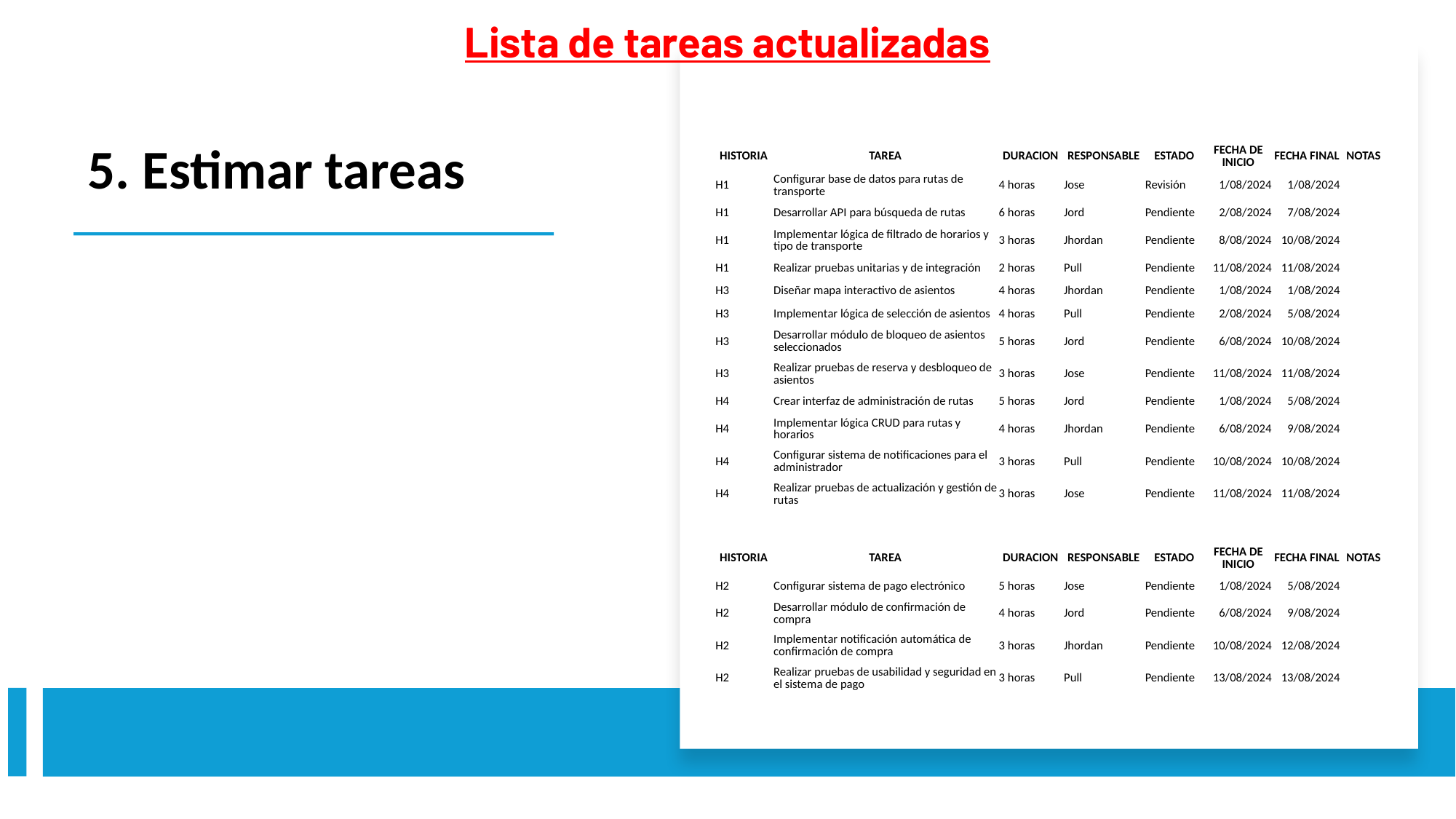

Lista de tareas actualizadas

# 5. Estimar tareas
| HISTORIA | TAREA | DURACION | RESPONSABLE | ESTADO | FECHA DE INICIO | FECHA FINAL | NOTAS |
| --- | --- | --- | --- | --- | --- | --- | --- |
| H1 | Configurar base de datos para rutas de transporte | 4 horas | Jose | Revisión | 1/08/2024 | 1/08/2024 |  |
| H1 | Desarrollar API para búsqueda de rutas | 6 horas | Jord | Pendiente | 2/08/2024 | 7/08/2024 |  |
| H1 | Implementar lógica de filtrado de horarios y tipo de transporte | 3 horas | Jhordan | Pendiente | 8/08/2024 | 10/08/2024 |  |
| H1 | Realizar pruebas unitarias y de integración | 2 horas | Pull | Pendiente | 11/08/2024 | 11/08/2024 |  |
| H3 | Diseñar mapa interactivo de asientos | 4 horas | Jhordan | Pendiente | 1/08/2024 | 1/08/2024 |  |
| H3 | Implementar lógica de selección de asientos | 4 horas | Pull | Pendiente | 2/08/2024 | 5/08/2024 |  |
| H3 | Desarrollar módulo de bloqueo de asientos seleccionados | 5 horas | Jord | Pendiente | 6/08/2024 | 10/08/2024 |  |
| H3 | Realizar pruebas de reserva y desbloqueo de asientos | 3 horas | Jose | Pendiente | 11/08/2024 | 11/08/2024 |  |
| H4 | Crear interfaz de administración de rutas | 5 horas | Jord | Pendiente | 1/08/2024 | 5/08/2024 |  |
| H4 | Implementar lógica CRUD para rutas y horarios | 4 horas | Jhordan | Pendiente | 6/08/2024 | 9/08/2024 |  |
| H4 | Configurar sistema de notificaciones para el administrador | 3 horas | Pull | Pendiente | 10/08/2024 | 10/08/2024 |  |
| H4 | Realizar pruebas de actualización y gestión de rutas | 3 horas | Jose | Pendiente | 11/08/2024 | 11/08/2024 |  |
|  |  |  |  |  |  |  |  |
| HISTORIA | TAREA | DURACION | RESPONSABLE | ESTADO | FECHA DE INICIO | FECHA FINAL | NOTAS |
| H2 | Configurar sistema de pago electrónico | 5 horas | Jose | Pendiente | 1/08/2024 | 5/08/2024 |  |
| H2 | Desarrollar módulo de confirmación de compra | 4 horas | Jord | Pendiente | 6/08/2024 | 9/08/2024 |  |
| H2 | Implementar notificación automática de confirmación de compra | 3 horas | Jhordan | Pendiente | 10/08/2024 | 12/08/2024 |  |
| H2 | Realizar pruebas de usabilidad y seguridad en el sistema de pago | 3 horas | Pull | Pendiente | 13/08/2024 | 13/08/2024 |  |